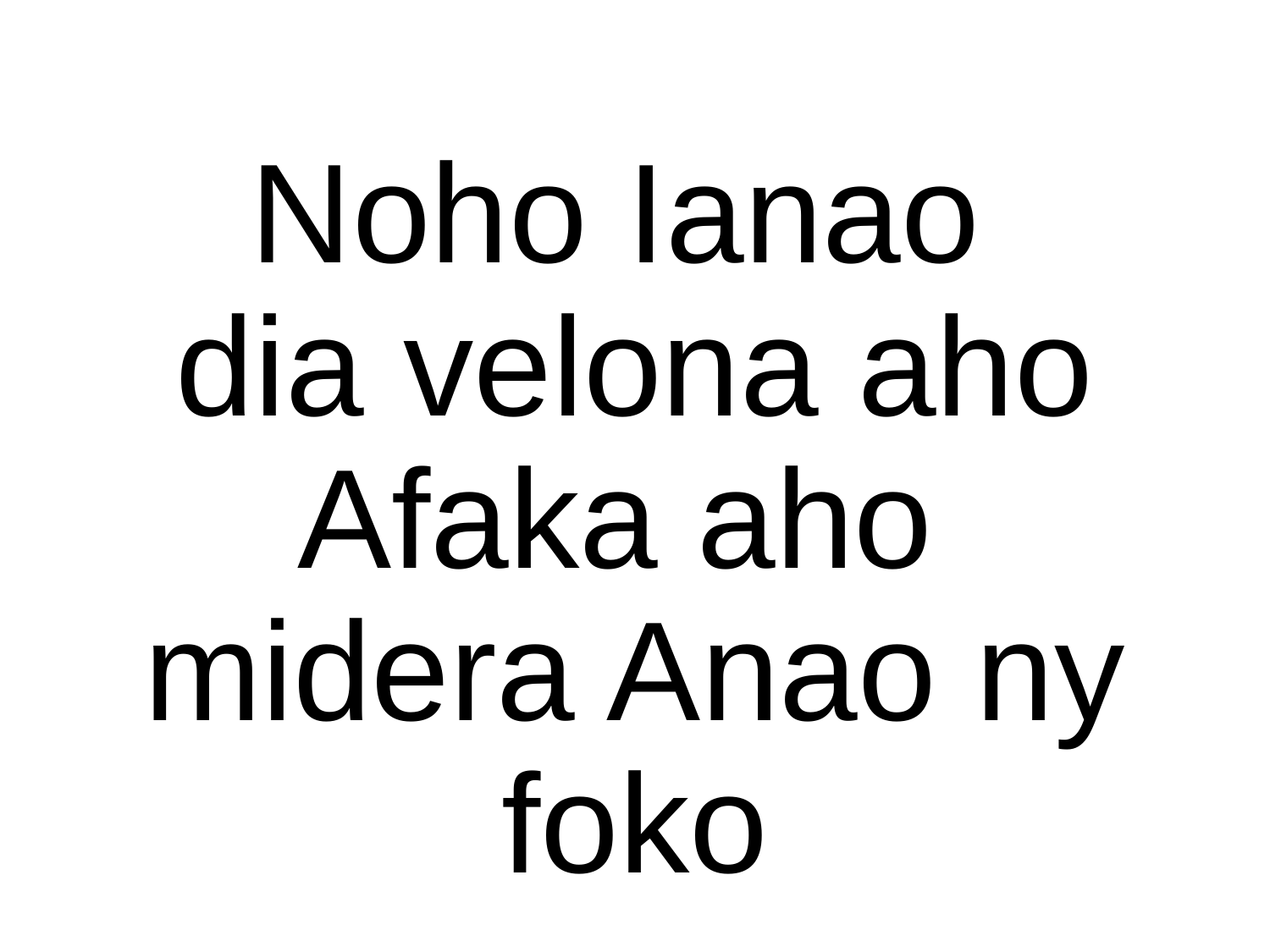

# Noho Ianao dia velona aho Afaka aho midera Anao ny foko